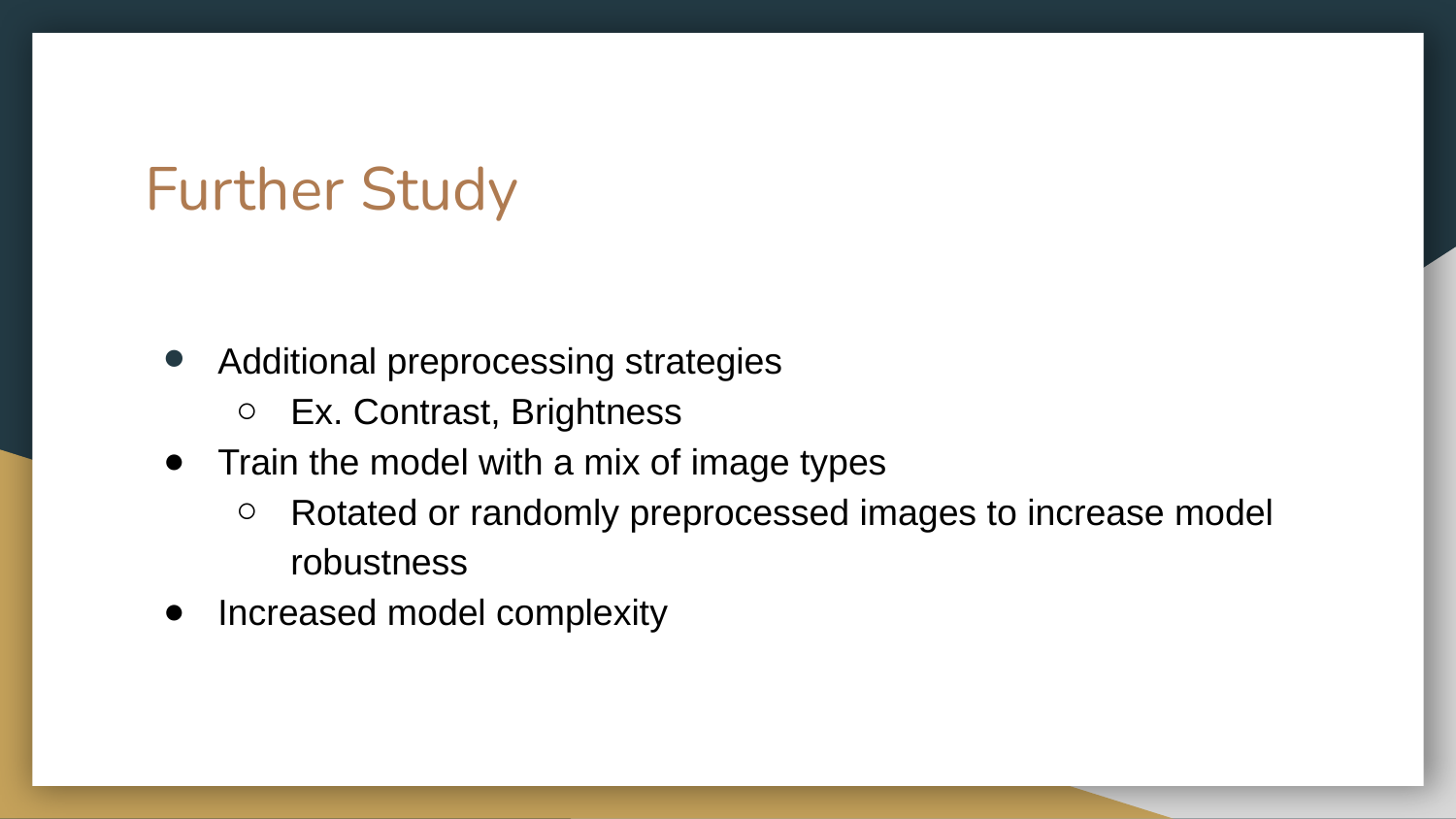

# Further Study
Additional preprocessing strategies
Ex. Contrast, Brightness
Train the model with a mix of image types
Rotated or randomly preprocessed images to increase model robustness
Increased model complexity